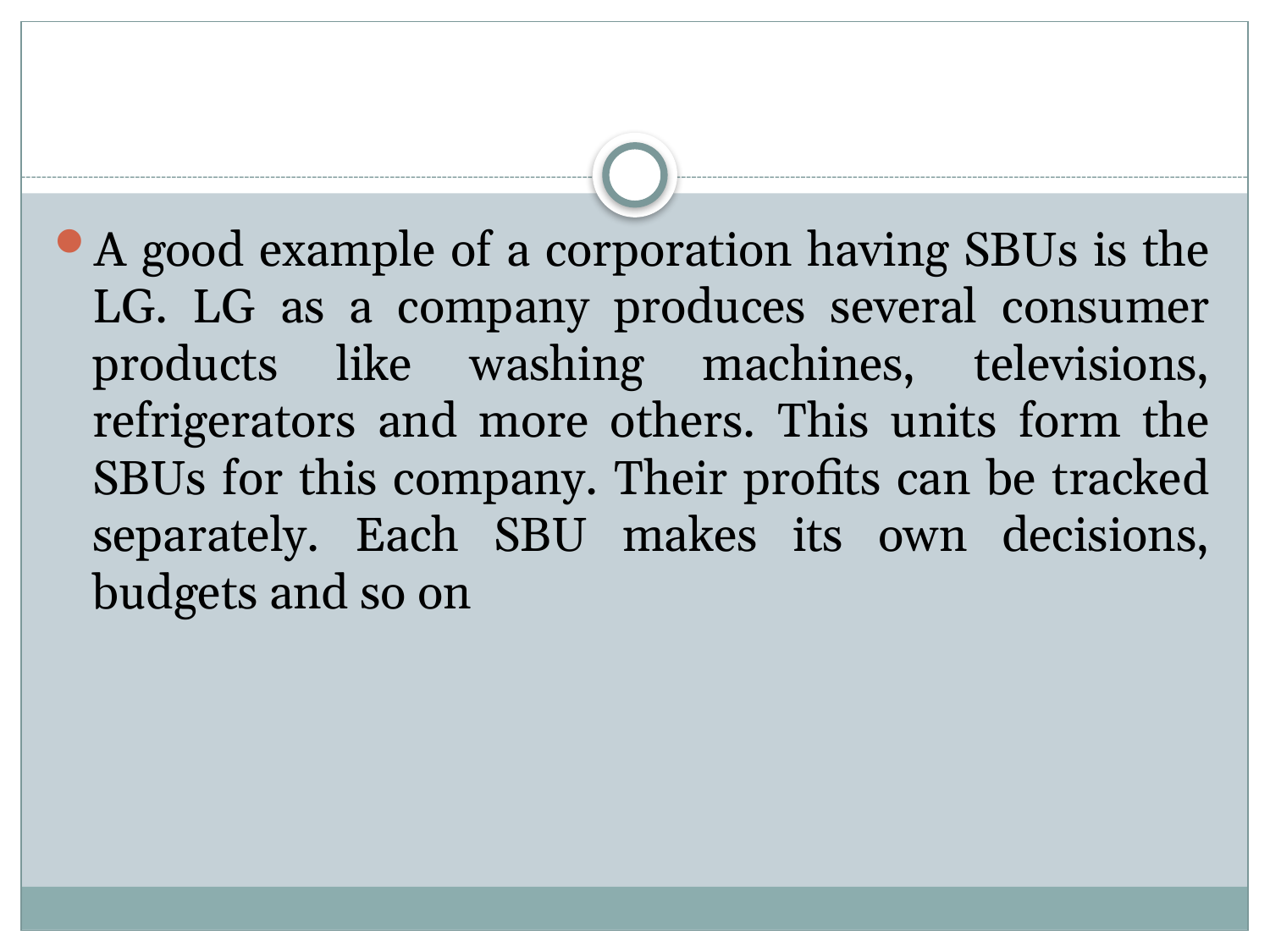

#
A good example of a corporation having SBUs is the LG. LG as a company produces several consumer products like washing machines, televisions, refrigerators and more others. This units form the SBUs for this company. Their profits can be tracked separately. Each SBU makes its own decisions, budgets and so on